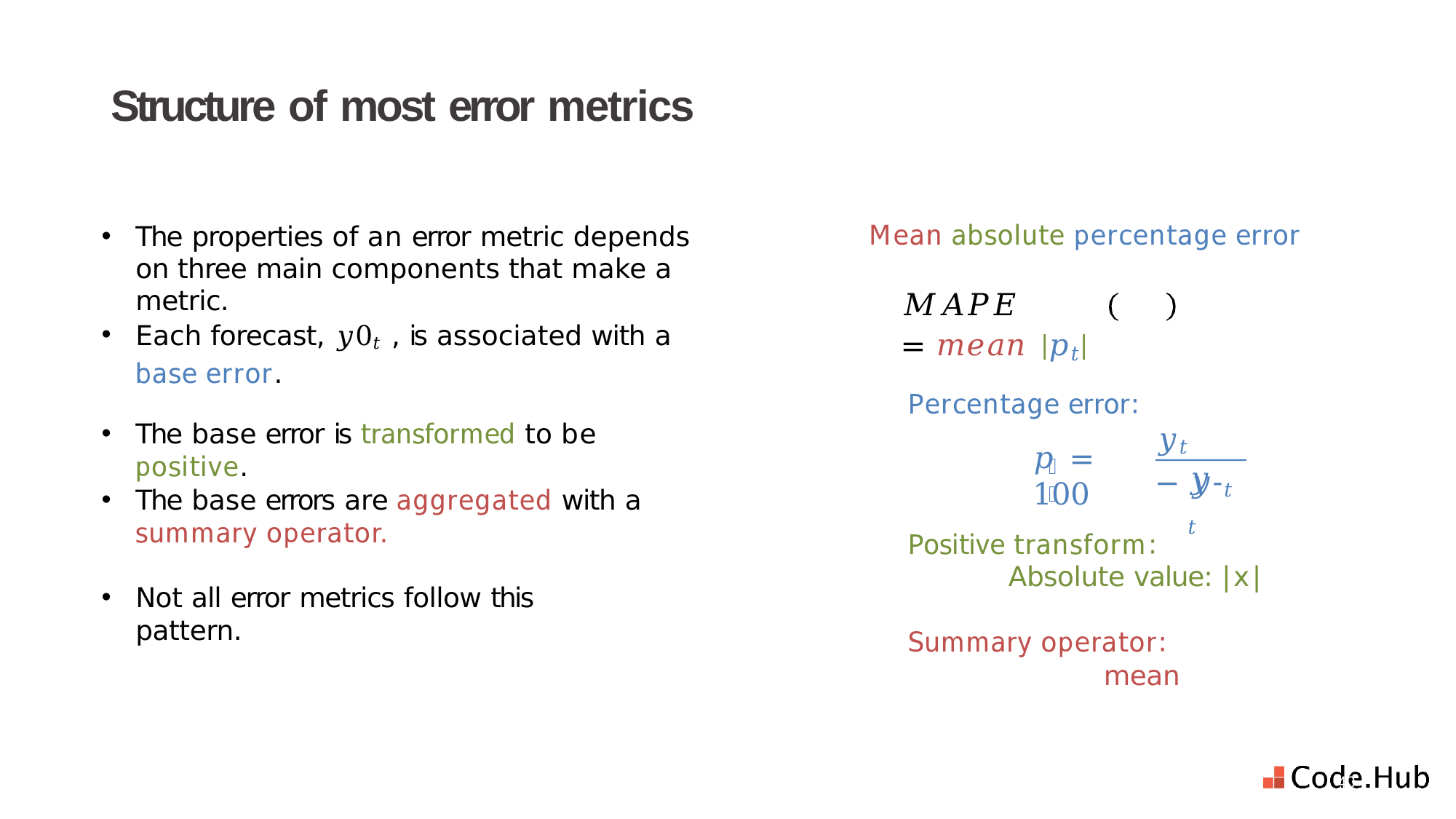

# Structure of most error metrics
The properties of an error metric depends on three main components that make a metric.
Mean absolute percentage error
𝑀𝐴𝑃𝐸	= 𝑚𝑒𝑎𝑛 |𝑝𝑡|

Each forecast, 𝑦0𝑡 , is associated with a base error.
Percentage error:
𝑦𝑡 − 𝑦-𝑡
The base error is transformed to be positive.
𝑝	= 100
𝑡
𝑦𝑡

The base errors are aggregated with a
summary operator.
Positive transform:
Absolute value: |x|
Not all error metrics follow this pattern.
Summary operator:
mean
Kishan Manani — in/KishanManani — trainindata.com/p/forecasting-specialization
40